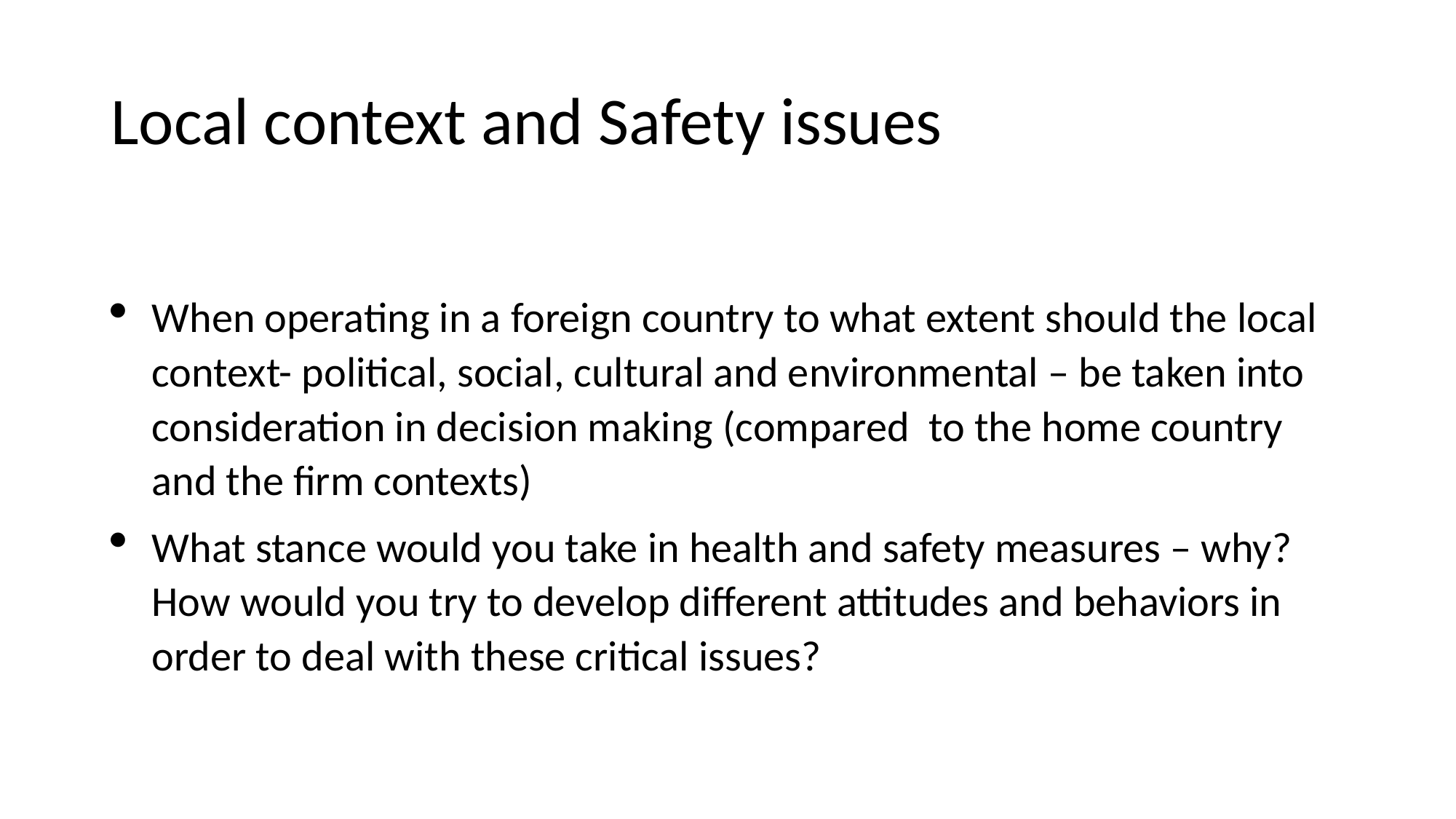

# Local context and Safety issues

When operating in a foreign country to what extent should the local context- political, social, cultural and environmental – be taken into consideration in decision making (compared  to the home country and the firm contexts)
What stance would you take in health and safety measures – why? How would you try to develop different attitudes and behaviors in order to deal with these critical issues?